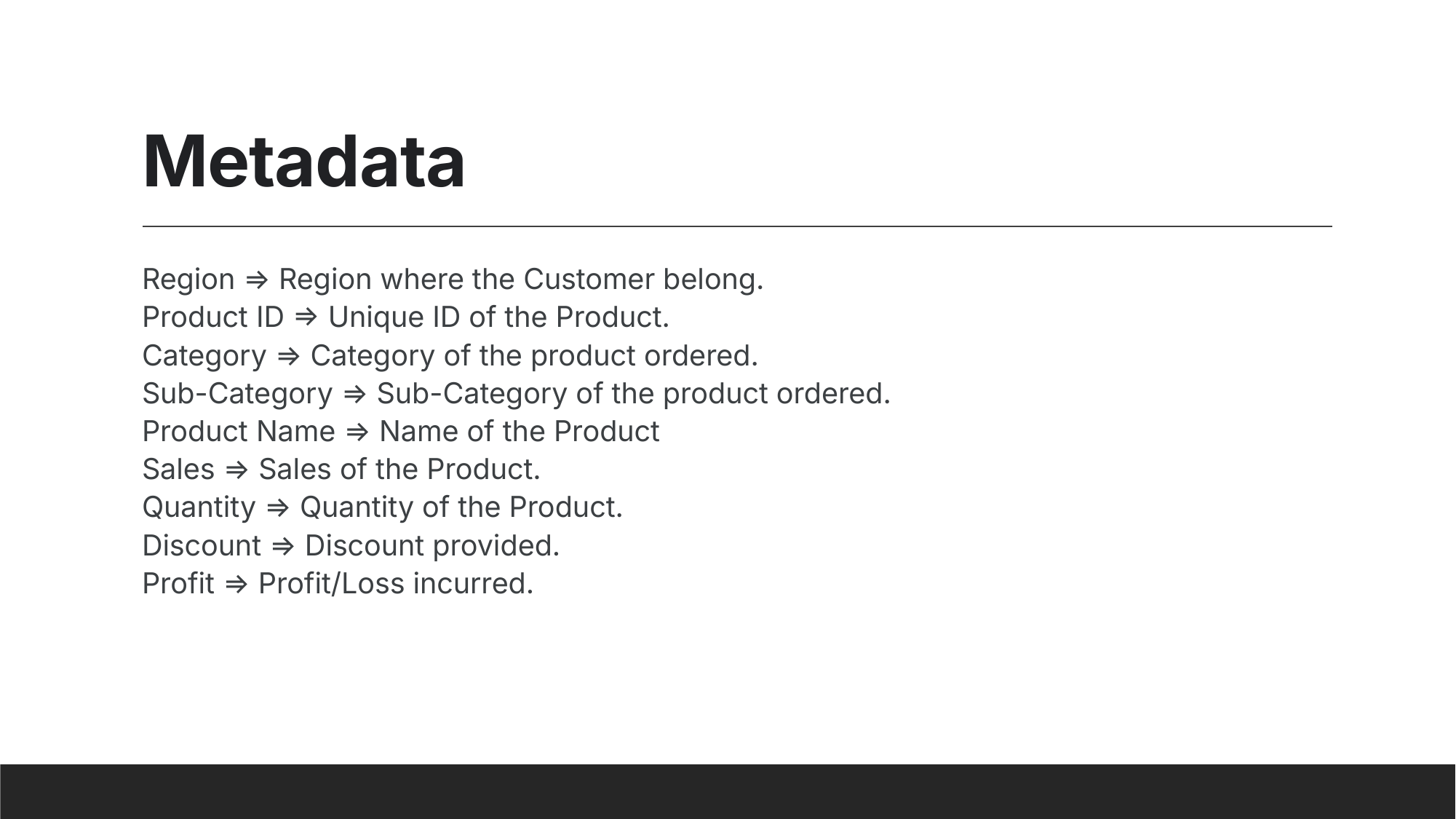

# Metadata
Region => Region where the Customer belong.
Product ID => Unique ID of the Product.
Category => Category of the product ordered.
Sub-Category => Sub-Category of the product ordered.
Product Name => Name of the Product
Sales => Sales of the Product.
Quantity => Quantity of the Product.
Discount => Discount provided.
Profit => Profit/Loss incurred.